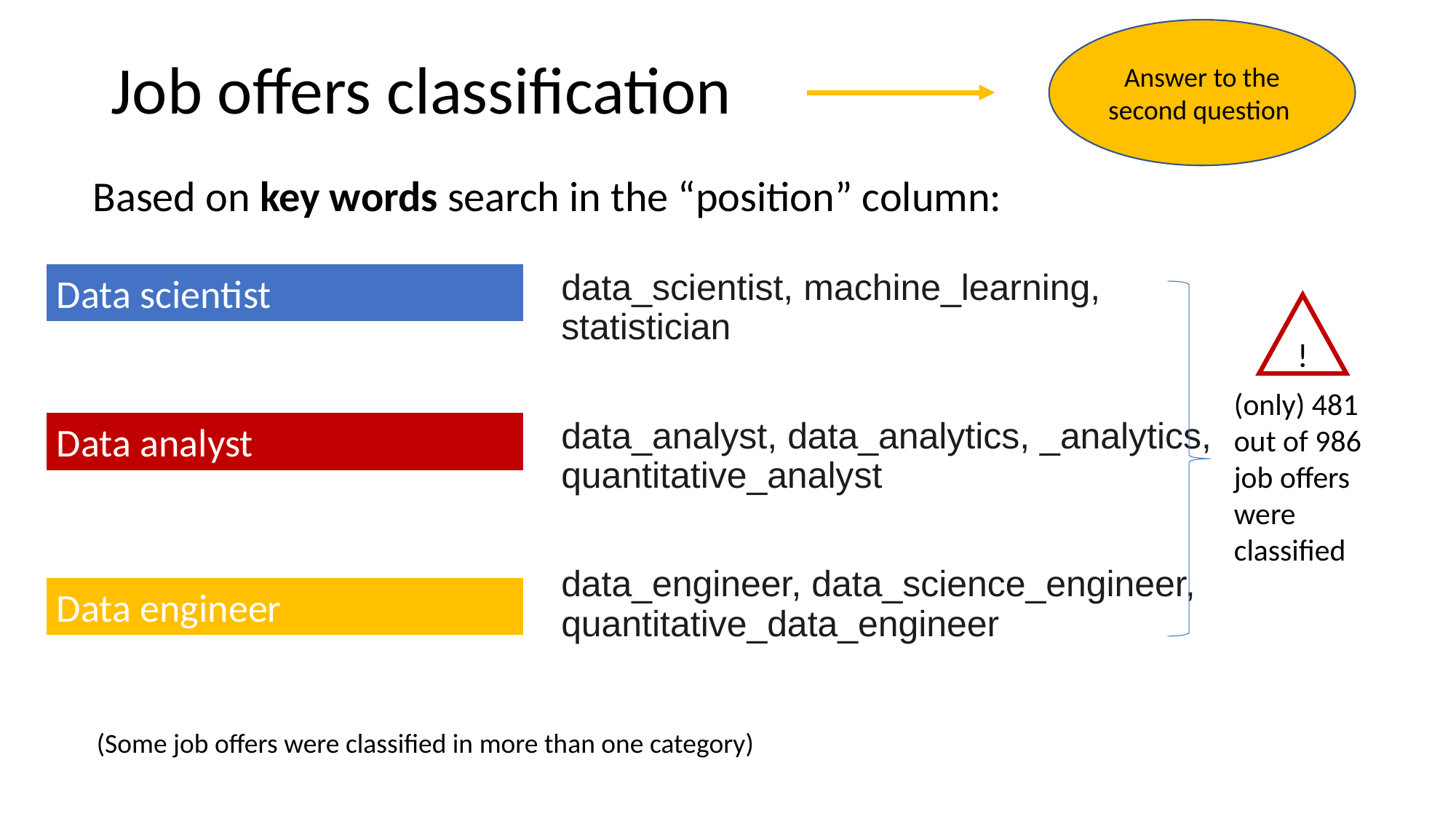

# Job offers classification
Answer to the second question
Based on key words search in the “position” column:
Data scientist
data_scientist, machine_learning, statistician

data_analyst, data_analytics, _analytics, quantitative_analyst

data_engineer, data_science_engineer, quantitative_data_engineer

!
(only) 481 out of 986 job offers were classified
Data analyst
Data engineer
(Some job offers were classified in more than one category)